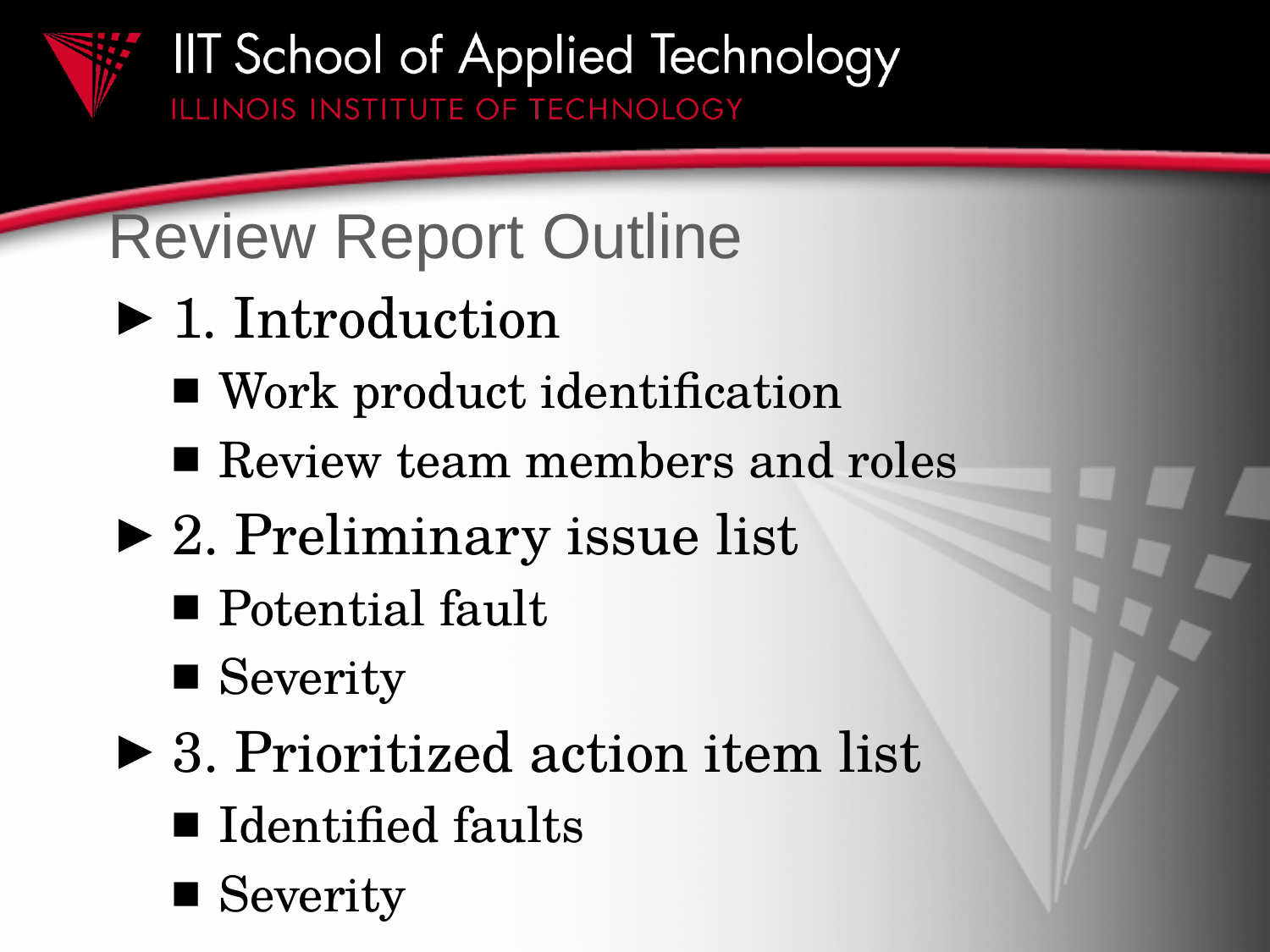

# Review Report Outline
1. Introduction
Work product identification
Review team members and roles
2. Preliminary issue list
Potential fault
Severity
3. Prioritized action item list
Identified faults
Severity